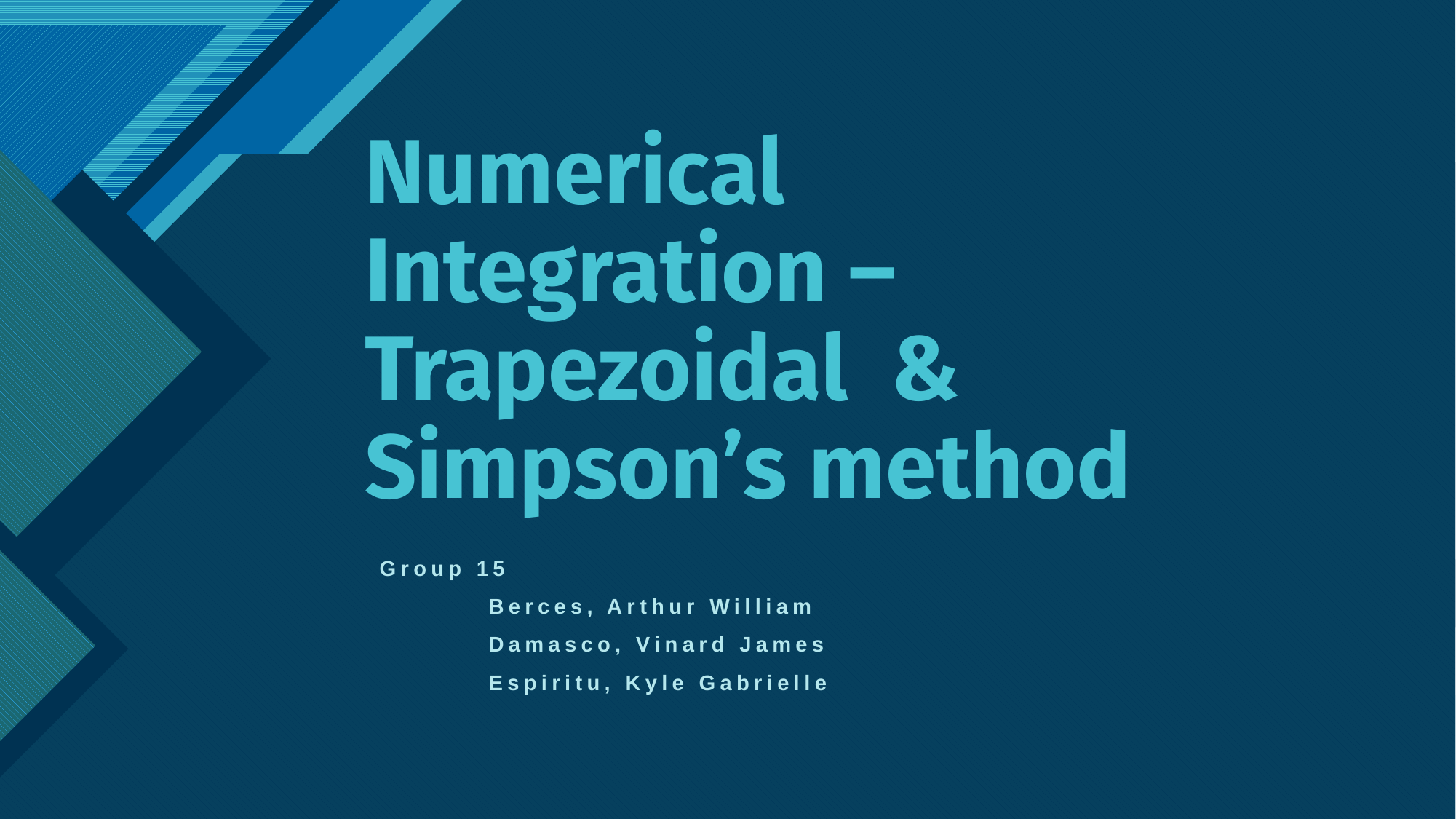

# Numerical Integration – Trapezoidal  & Simpson’s method
Group 15
	Berces, Arthur William
	Damasco, Vinard James
	Espiritu, Kyle Gabrielle